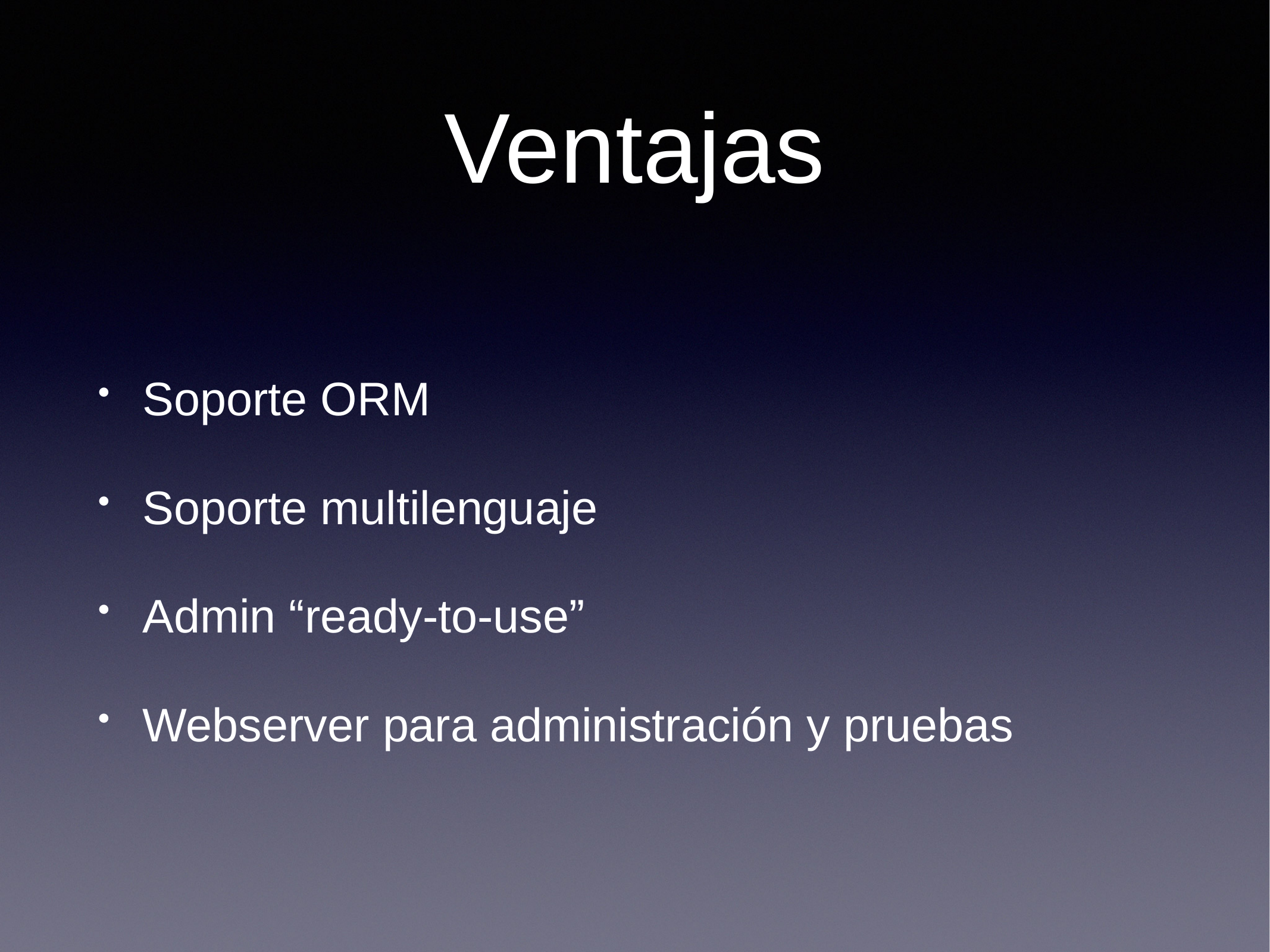

# Ventajas
Soporte ORM
Soporte multilenguaje
Admin “ready-to-use”
Webserver para administración y pruebas